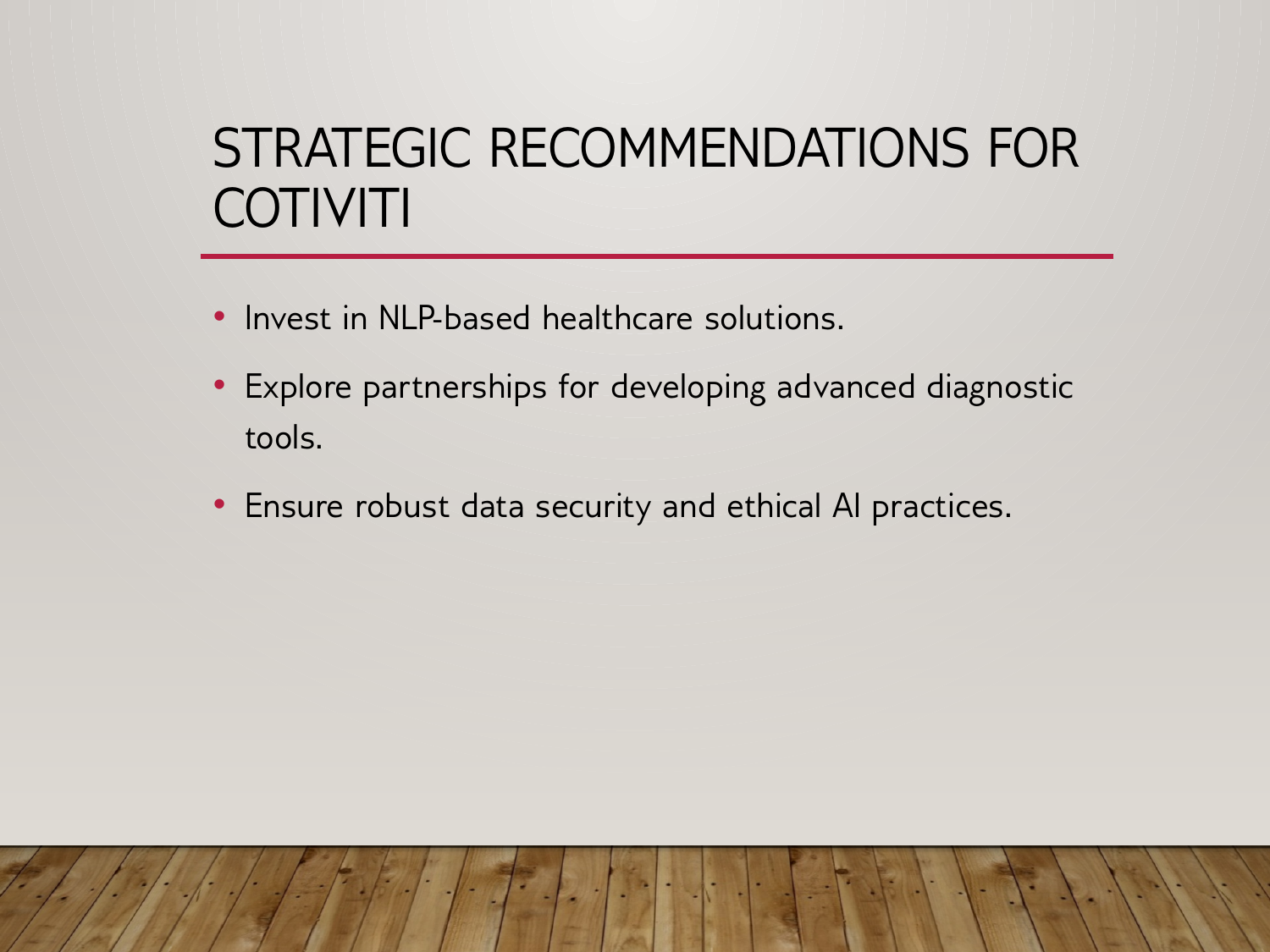

# Strategic Recommendations for Cotiviti
Invest in NLP-based healthcare solutions.
Explore partnerships for developing advanced diagnostic tools.
Ensure robust data security and ethical AI practices.